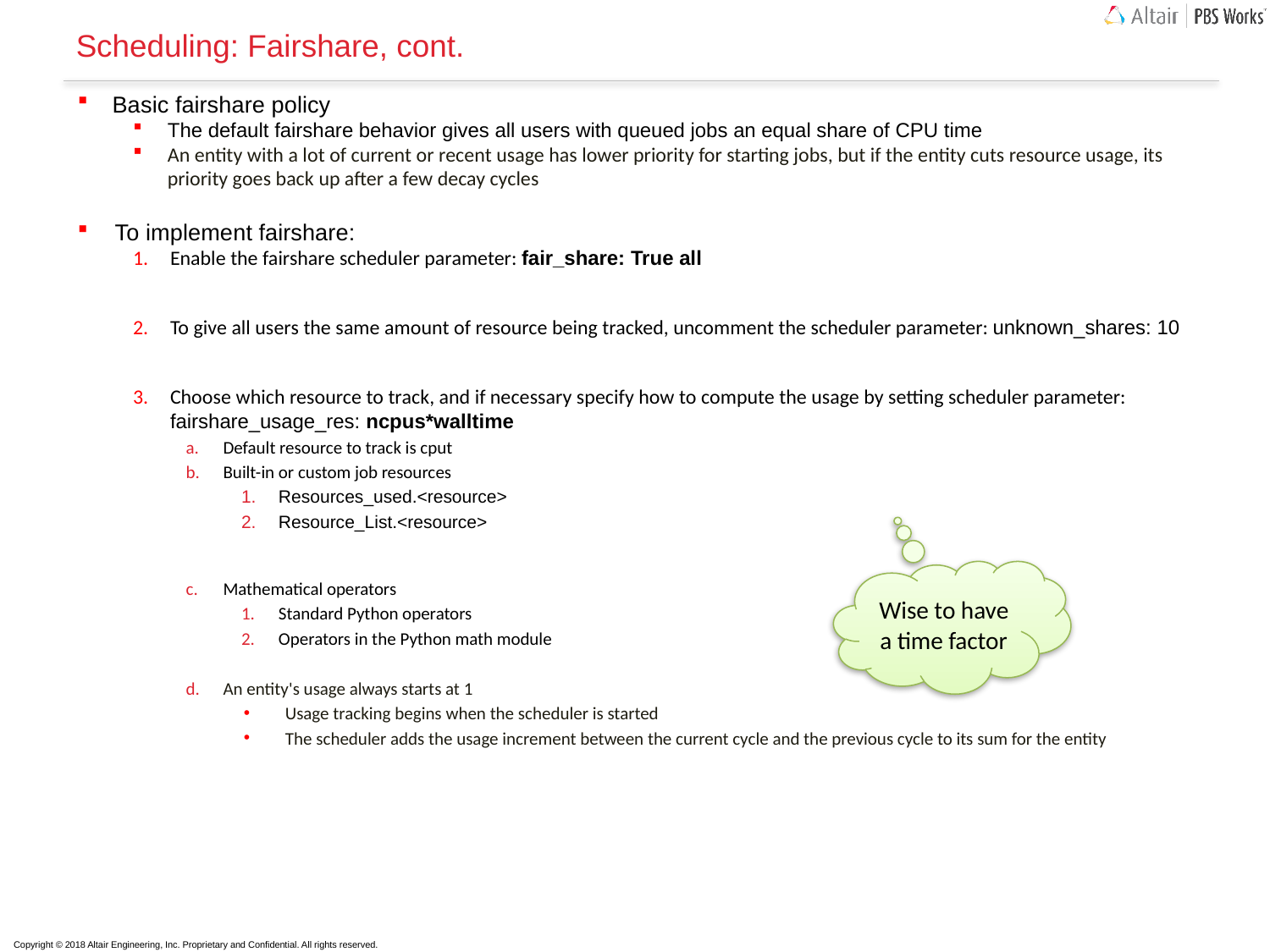

# Scheduling: Fairshare, cont.
Basic fairshare policy
The default fairshare behavior gives all users with queued jobs an equal share of CPU time
An entity with a lot of current or recent usage has lower priority for starting jobs, but if the entity cuts resource usage, its priority goes back up after a few decay cycles

To implement fairshare:
Enable the fairshare scheduler parameter: fair_share: True all

To give all users the same amount of resource being tracked, uncomment the scheduler parameter: unknown_shares: 10

Choose which resource to track, and if necessary specify how to compute the usage by setting scheduler parameter: fairshare_usage_res: ncpus*walltime
Default resource to track is cput
Built-in or custom job resources
Resources_used.<resource>
Resource_List.<resource>

Mathematical operators
Standard Python operators
Operators in the Python math module

An entity's usage always starts at 1
Usage tracking begins when the scheduler is started
The scheduler adds the usage increment between the current cycle and the previous cycle to its sum for the entity
Wise to have a time factor